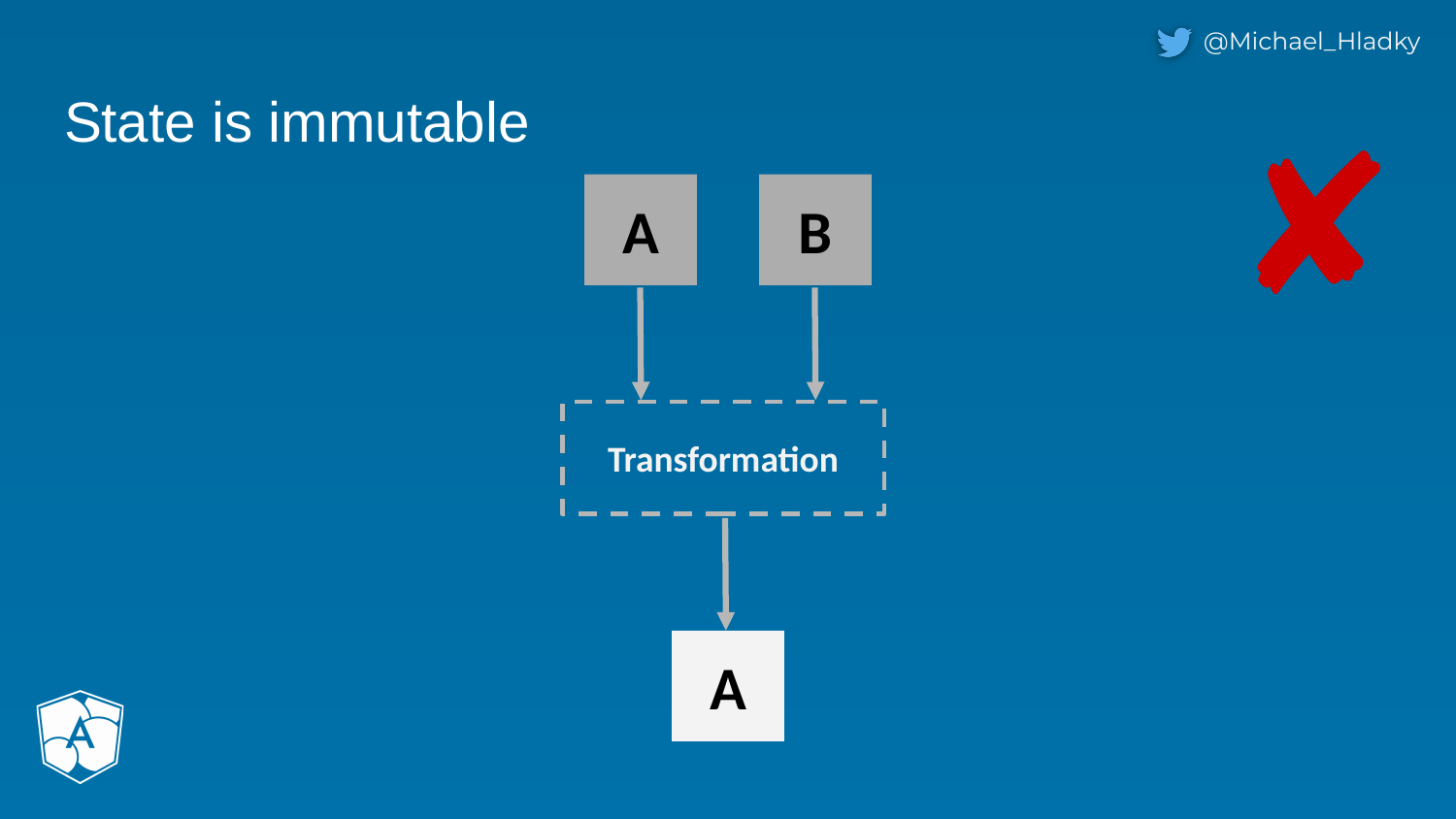

# State is immutable
✘
A
B
Transformation
A